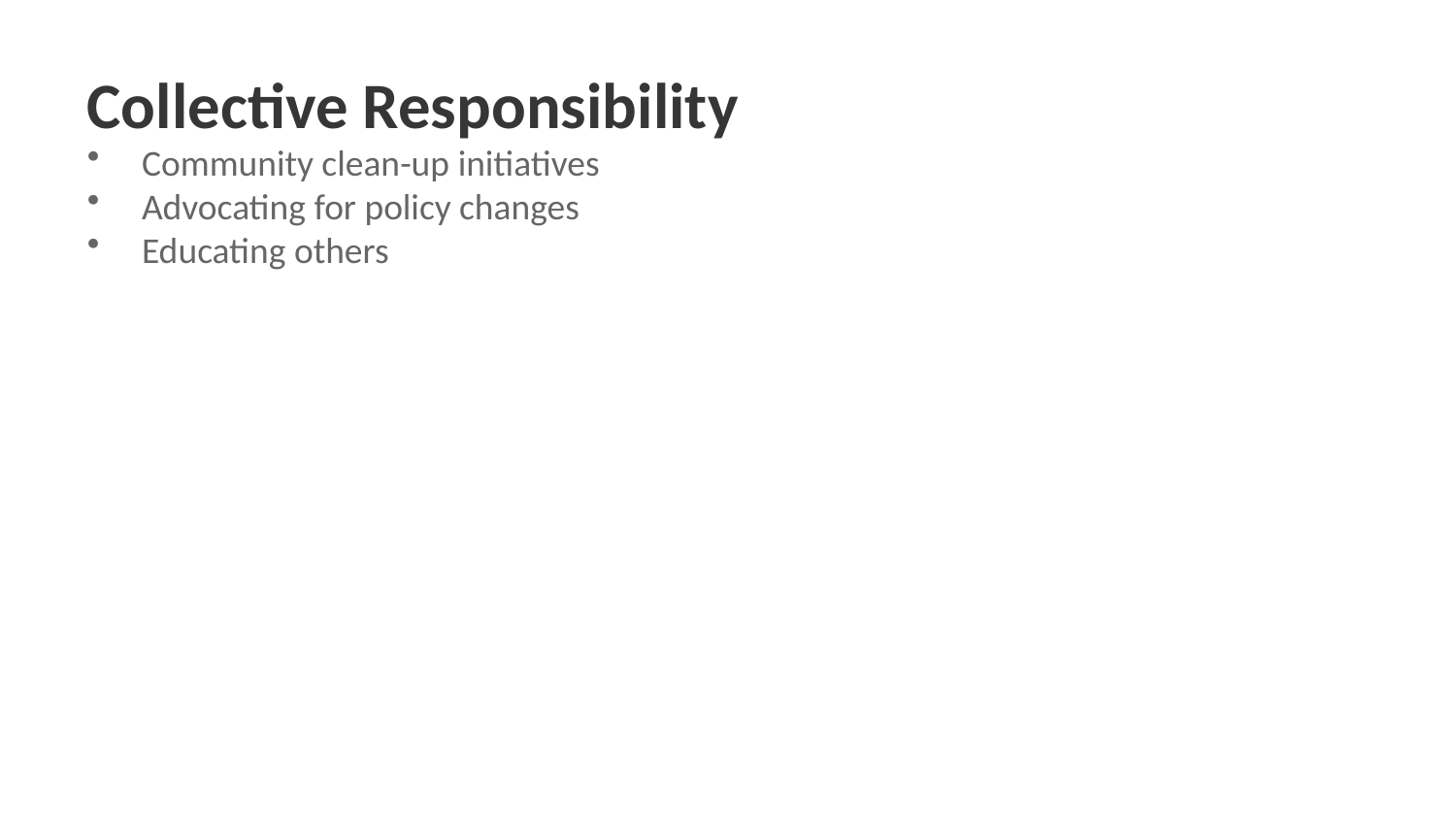

Collective Responsibility
Community clean-up initiatives
Advocating for policy changes
Educating others